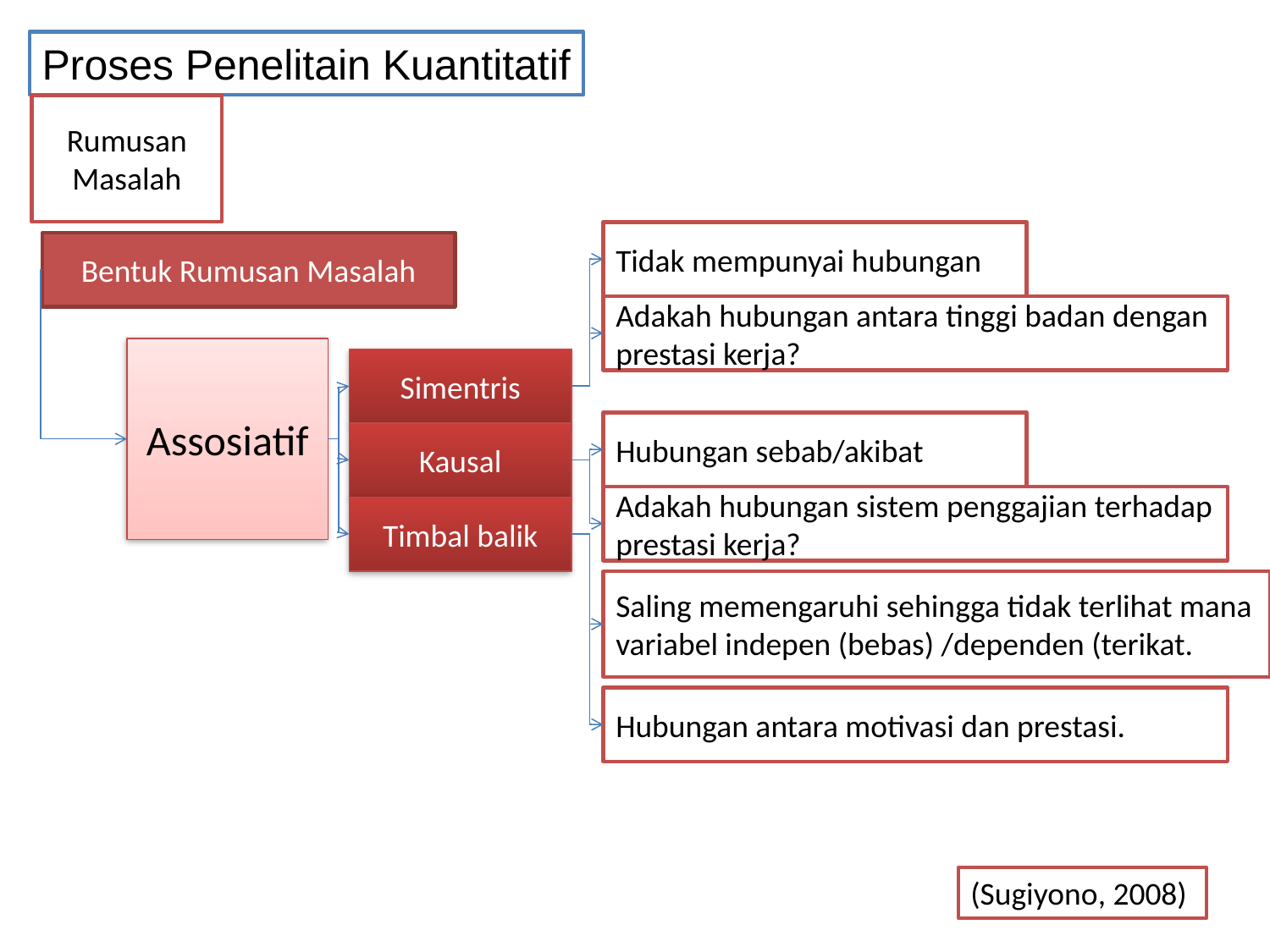

Proses Penelitain Kuantitatif
Rumusan Masalah
Tidak mempunyai hubungan
Bentuk Rumusan Masalah
Adakah hubungan antara tinggi badan dengan prestasi kerja?
Assosiatif
Simentris
Hubungan sebab/akibat
Kausal
Adakah hubungan sistem penggajian terhadap prestasi kerja?
Timbal balik
Saling memengaruhi sehingga tidak terlihat mana variabel indepen (bebas) /dependen (terikat.
Hubungan antara motivasi dan prestasi.
(Sugiyono, 2008)